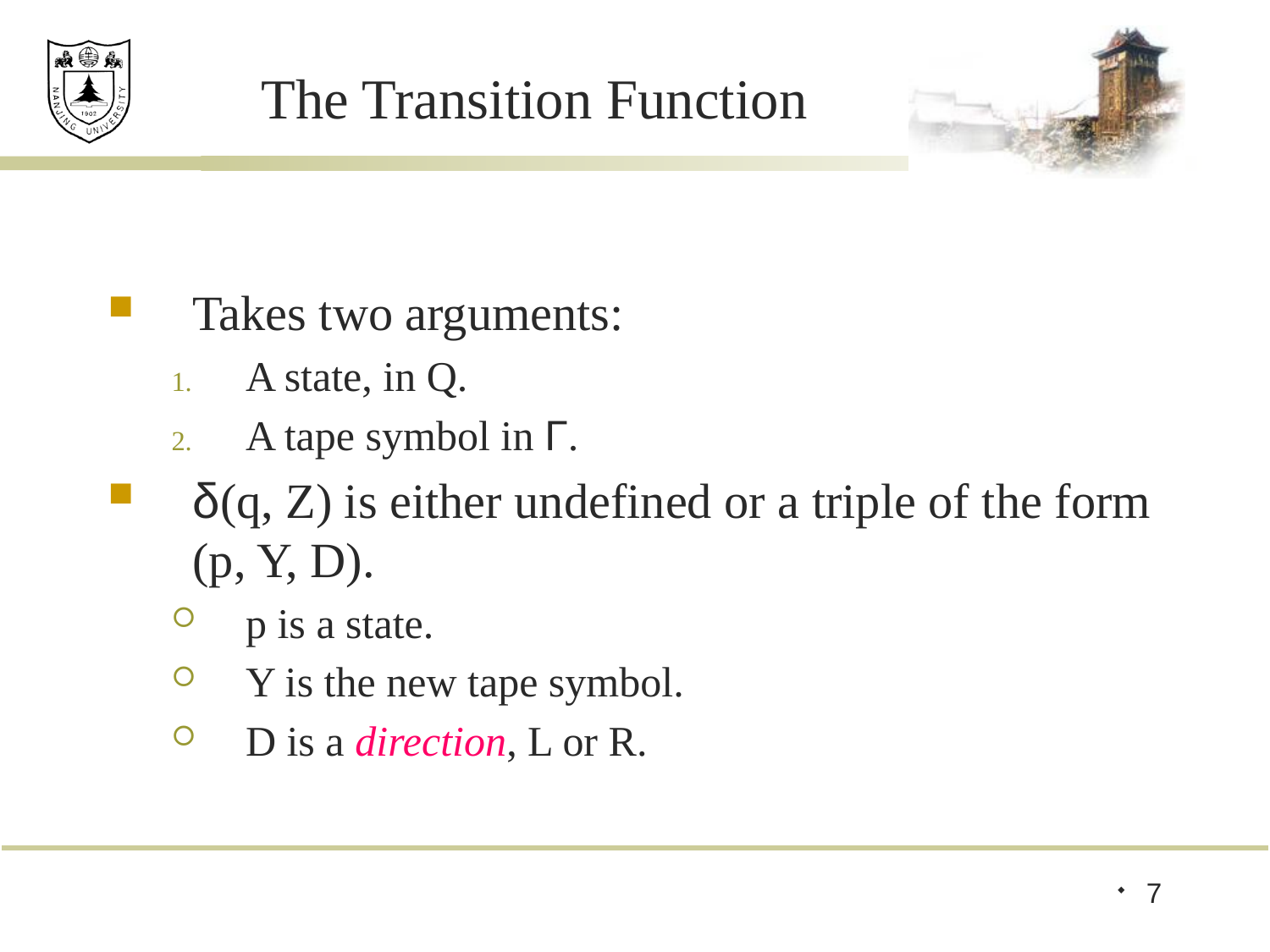

# The Transition Function
Takes two arguments:
A state, in Q.
A tape symbol in Γ.
δ(q, Z) is either undefined or a triple of the form (p, Y, D).
p is a state.
Y is the new tape symbol.
D is a direction, L or R.
7